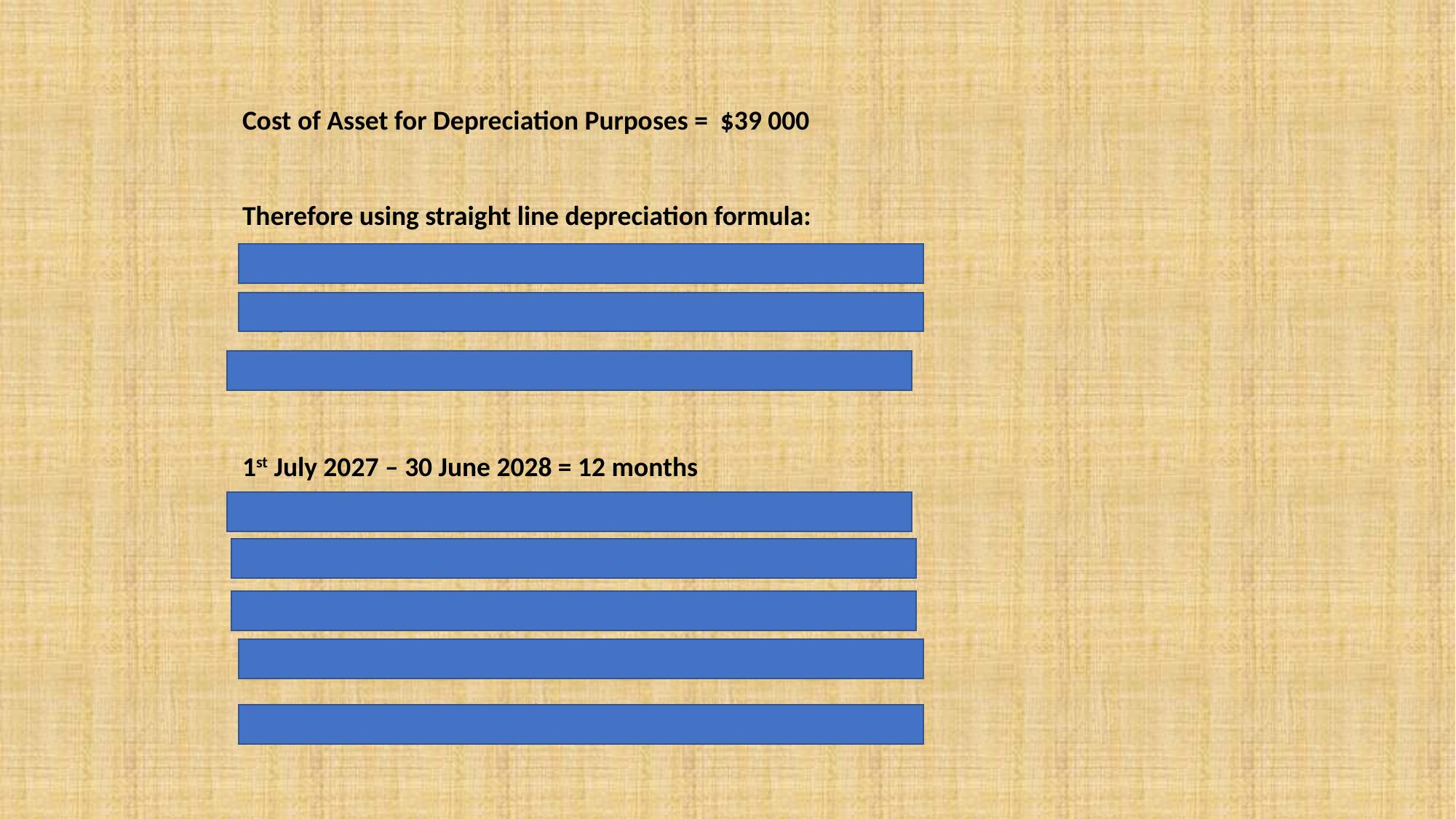

Cost of Asset for Depreciation Purposes =  $39 000

Therefore using straight line depreciation formula:
1st Sept 2026 – 30 June 2027 = 10 months
Depreciation expense: ($39,000 - $5,400) / 7 = $4,800
Therefore, ($4,800 / 12) * 10 = $4,000

1st July 2027 – 30 June 2028 = 12 months
Depreciation expense: ($39,000 - $5,400) / 7 = $4,800

1st July - 31st October 2028 = 4 months
Depreciation expense: ($39,000 - $5,400) / 7 = $4,800
Therefore, ($4,800 / 12) * 4 = $1,600